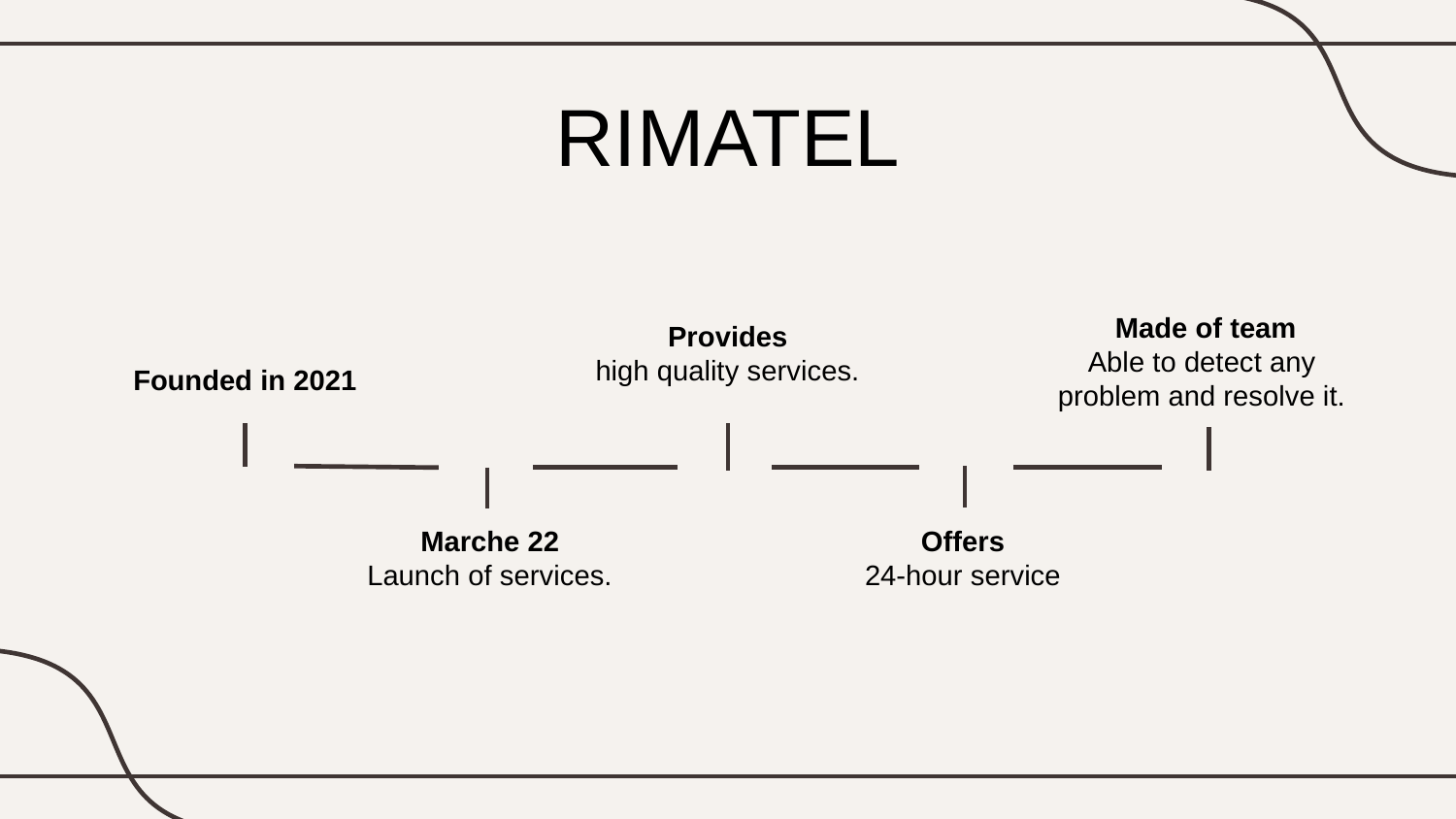

# RIMATEL

 Made of team
Able to detect any problem and resolve it.

Provides
high quality services.

Founded in 2021
Marche 22
Launch of services.

Offers
24-hour service